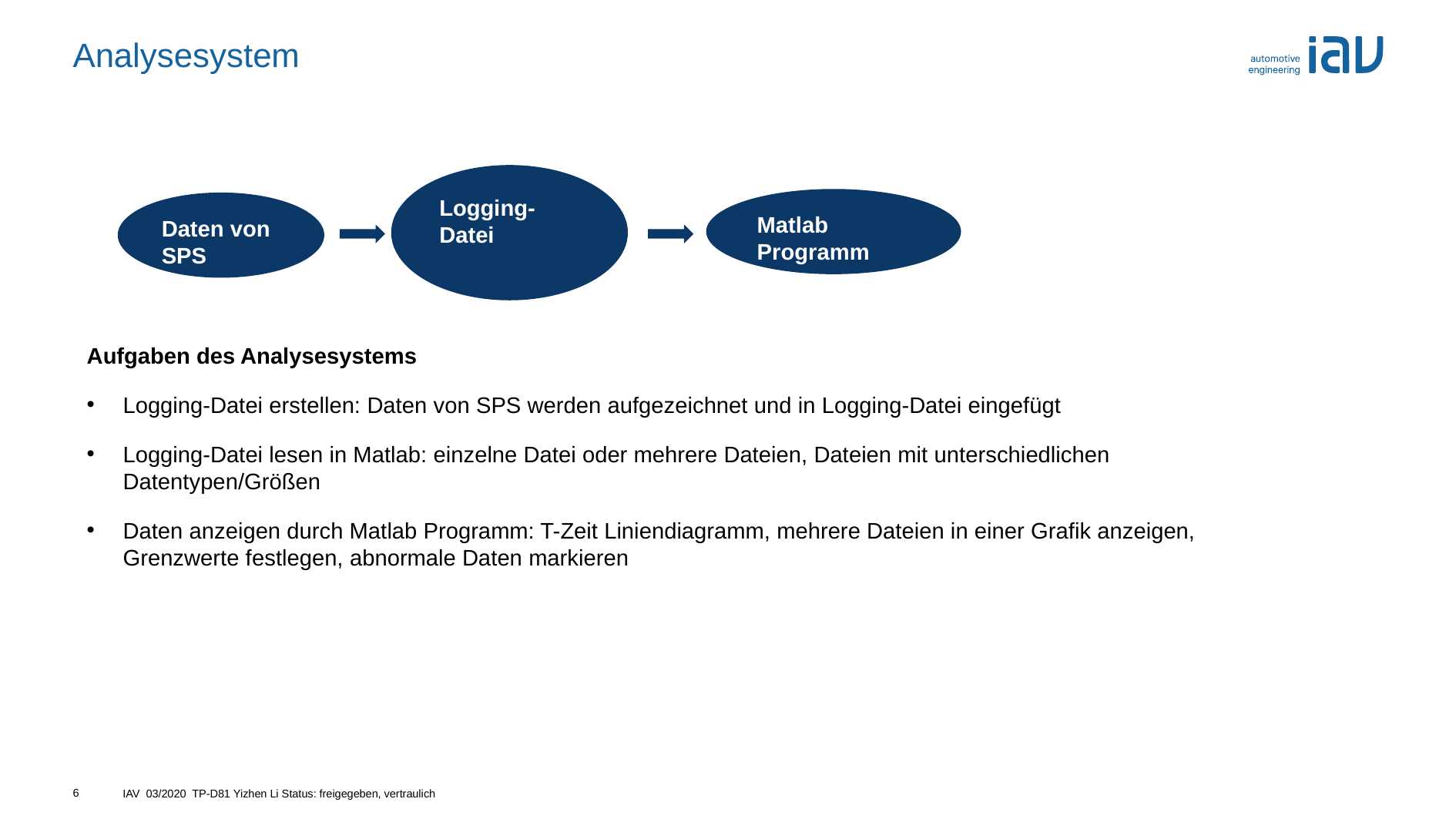

# Analysesystem
Logging-Datei
Matlab Programm
Daten von SPS

Aufgaben des Analysesystems
Logging-Datei erstellen: Daten von SPS werden aufgezeichnet und in Logging-Datei eingefügt
Logging-Datei lesen in Matlab: einzelne Datei oder mehrere Dateien, Dateien mit unterschiedlichen Datentypen/Größen
Daten anzeigen durch Matlab Programm: T-Zeit Liniendiagramm, mehrere Dateien in einer Grafik anzeigen, Grenzwerte festlegen, abnormale Daten markieren
6
IAV  03/2020  TP-D81 Yizhen Li Status: freigegeben, vertraulich